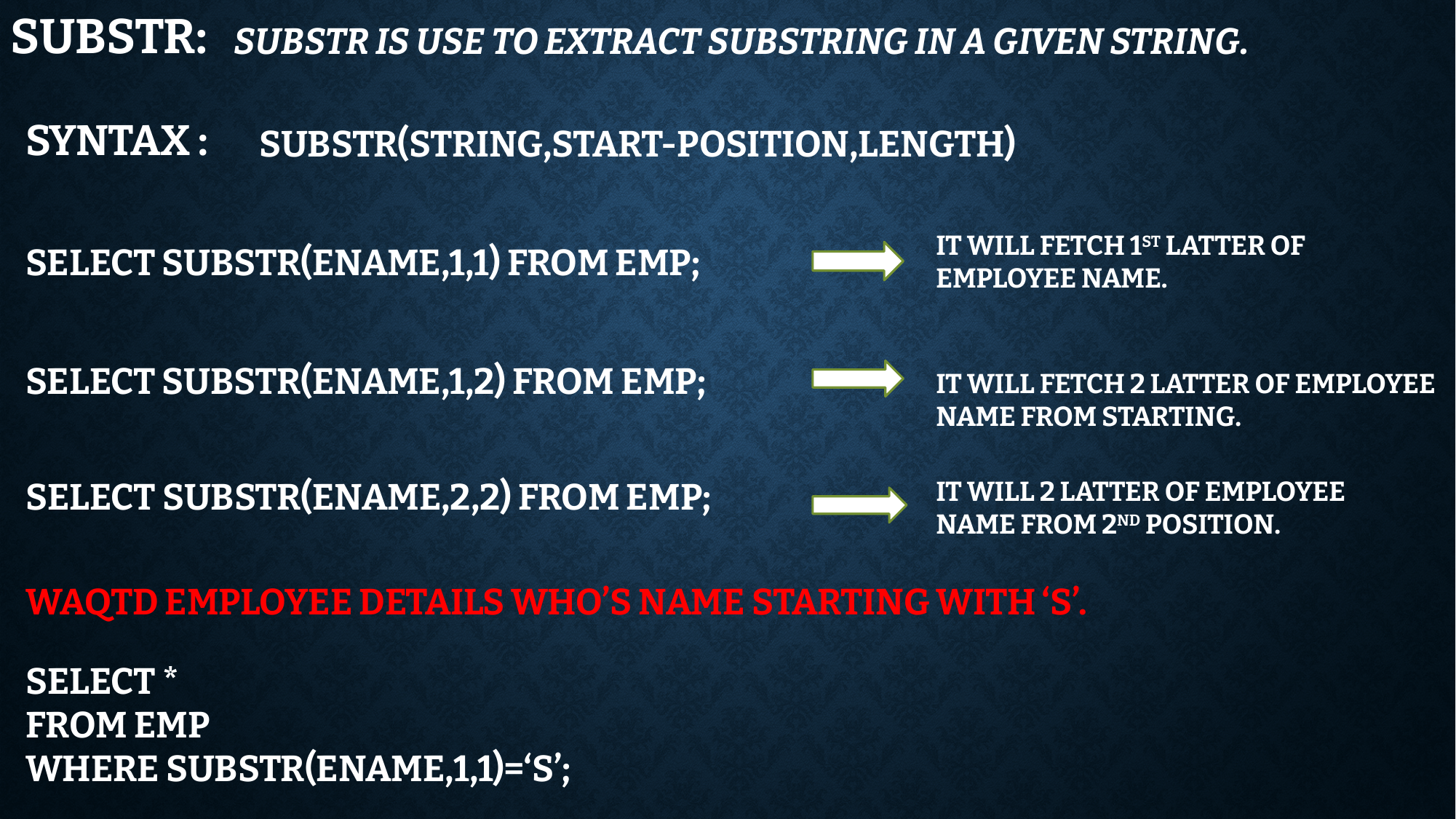

SUBSTR:
SUBSTR IS USE TO EXTRACT SUBSTRING IN A GIVEN STRING.
SYNTAX :
SUBSTR(STRING,START-POSITION,LENGTH)
IT WILL FETCH 1ST LATTER OF EMPLOYEE NAME.
SELECT SUBSTR(ENAME,1,1) FROM EMP;

SELECT SUBSTR(ENAME,1,2) FROM EMP;

IT WILL FETCH 2 LATTER OF EMPLOYEE NAME FROM STARTING.
SELECT SUBSTR(ENAME,2,2) FROM EMP;
IT WILL 2 LATTER OF EMPLOYEE NAME FROM 2ND POSITION.

WAQTD EMPLOYEE DETAILS WHO’S NAME STARTING WITH ‘S’.
SELECT *
FROM EMP
WHERE SUBSTR(ENAME,1,1)=‘S’;